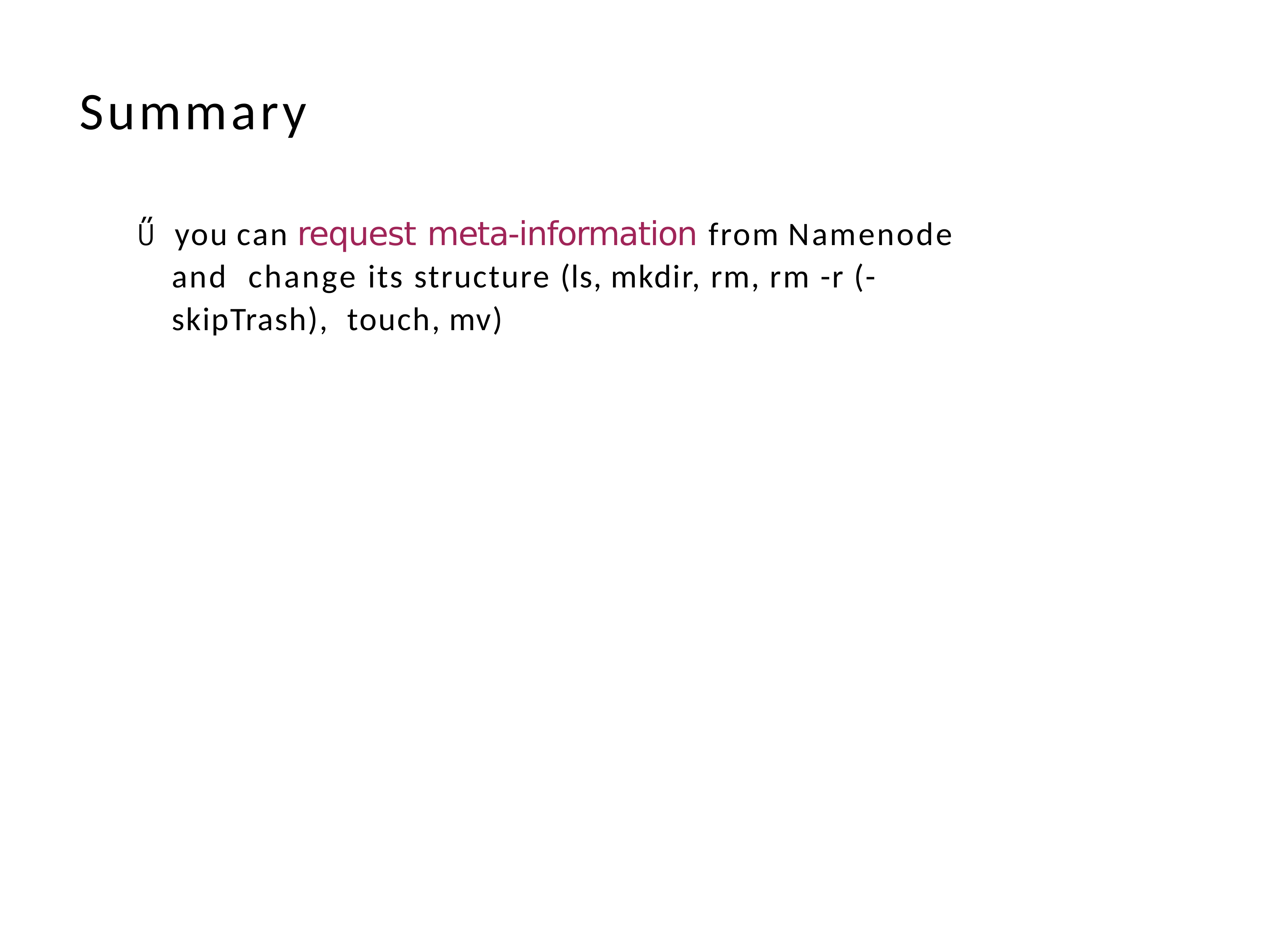

Summary
Ű you can request meta-information from Namenode and  change its structure (ls, mkdir, rm, rm -r (-skipTrash),  touch, mv)